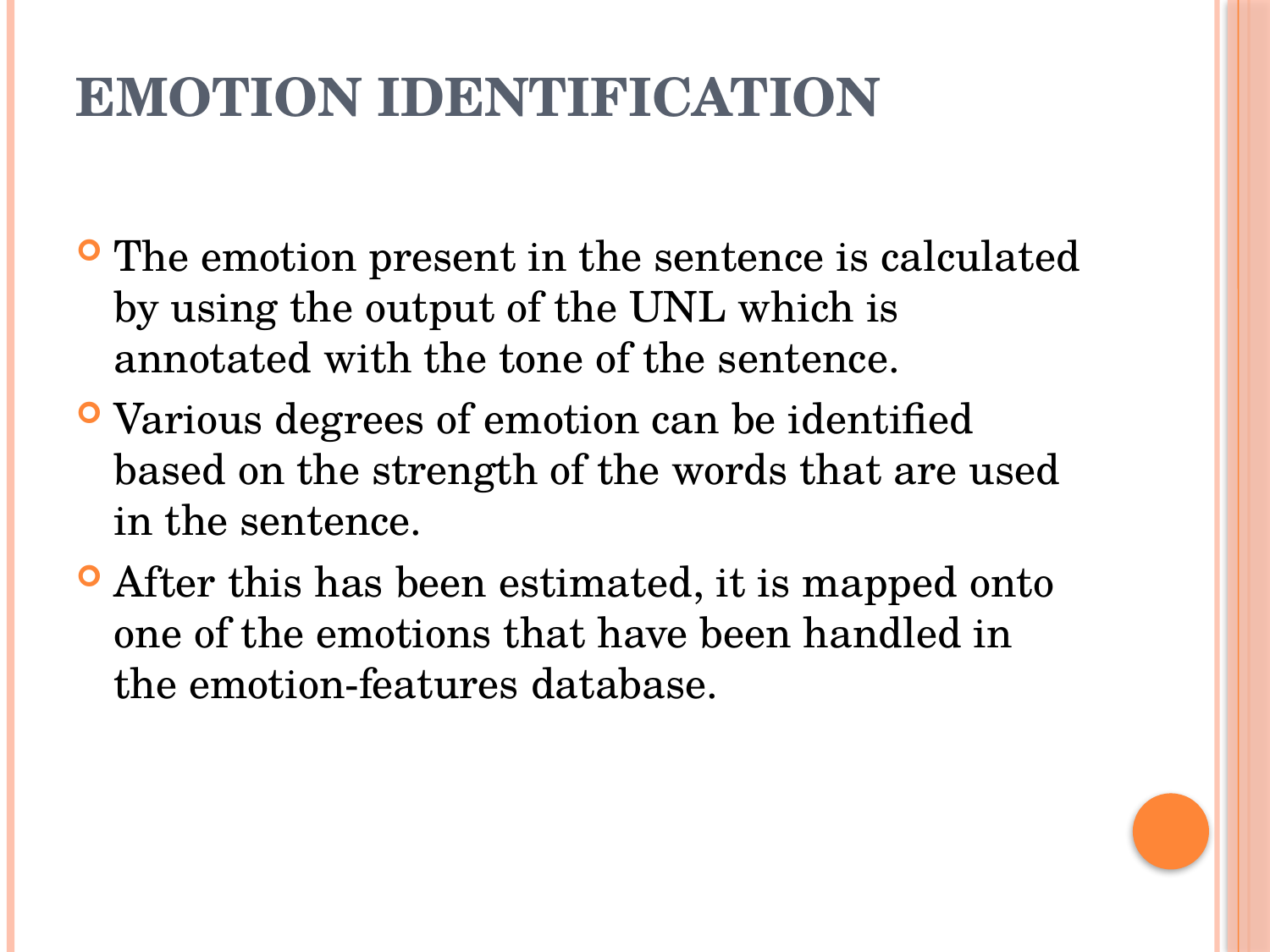

# Emotion Identification
The emotion present in the sentence is calculated by using the output of the UNL which is annotated with the tone of the sentence.
Various degrees of emotion can be identified based on the strength of the words that are used in the sentence.
After this has been estimated, it is mapped onto one of the emotions that have been handled in the emotion-features database.